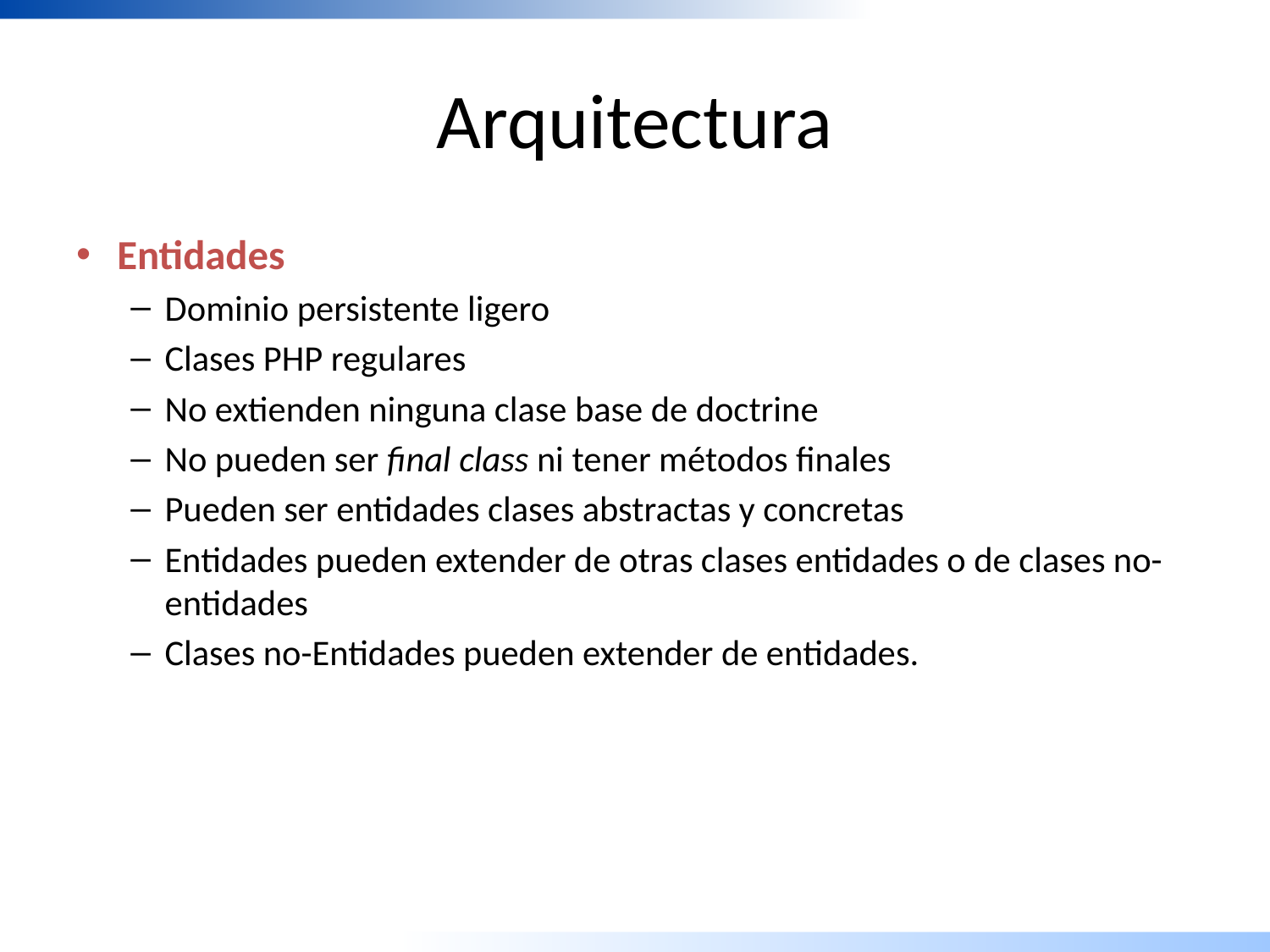

# Arquitectura
Entidades
Dominio persistente ligero
Clases PHP regulares
No extienden ninguna clase base de doctrine
No pueden ser final class ni tener métodos finales
Pueden ser entidades clases abstractas y concretas
Entidades pueden extender de otras clases entidades o de clases no-entidades
Clases no-Entidades pueden extender de entidades.